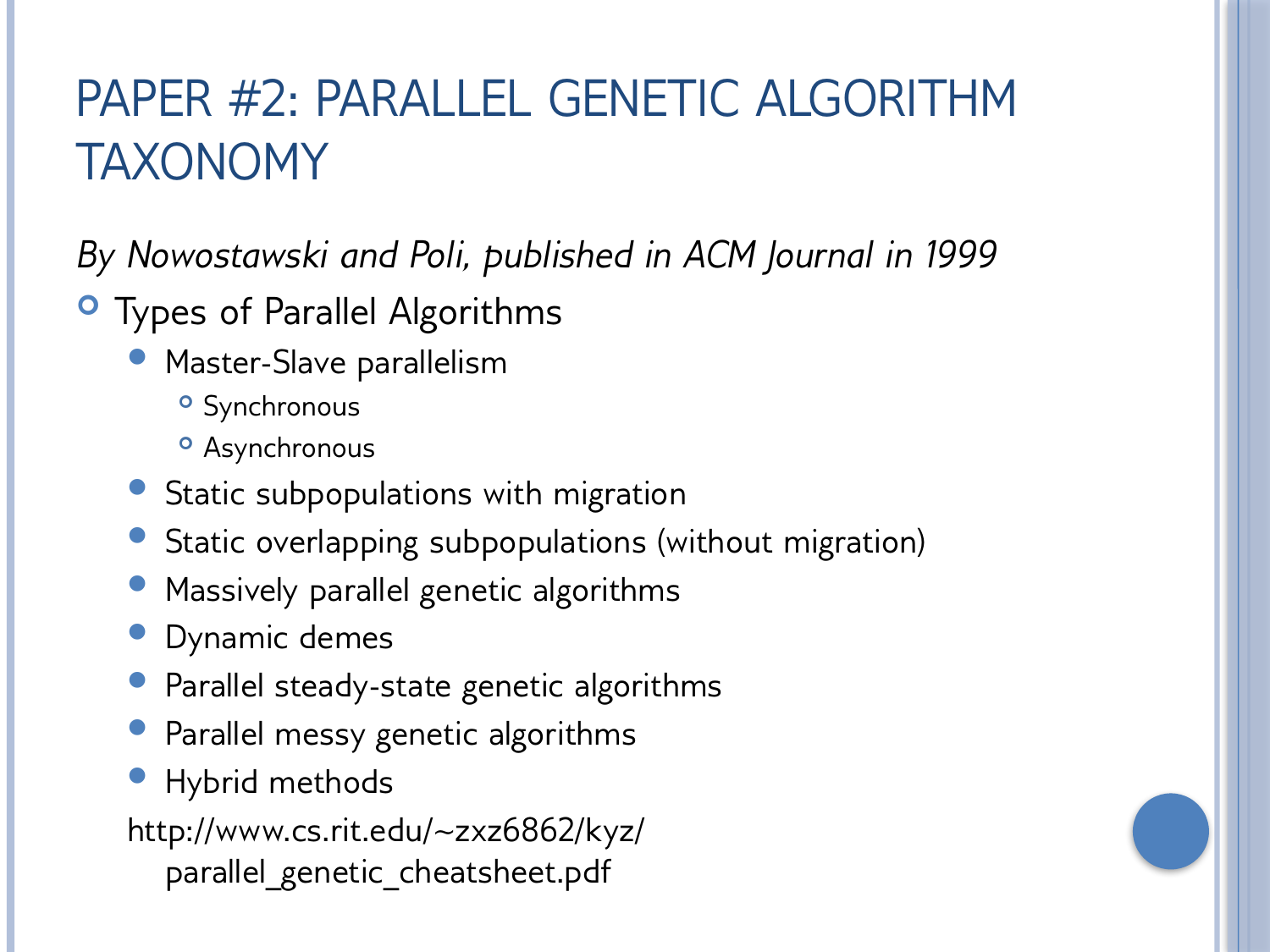

# Paper #2: Parallel Genetic Algorithm Taxonomy
By Nowostawski and Poli, published in ACM Journal in 1999
Types of Parallel Algorithms
Master-Slave parallelism
Synchronous
Asynchronous
Static subpopulations with migration
Static overlapping subpopulations (without migration)
Massively parallel genetic algorithms
Dynamic demes
Parallel steady-state genetic algorithms
Parallel messy genetic algorithms
Hybrid methods
http://www.cs.rit.edu/~zxz6862/kyz/parallel_genetic_cheatsheet.pdf